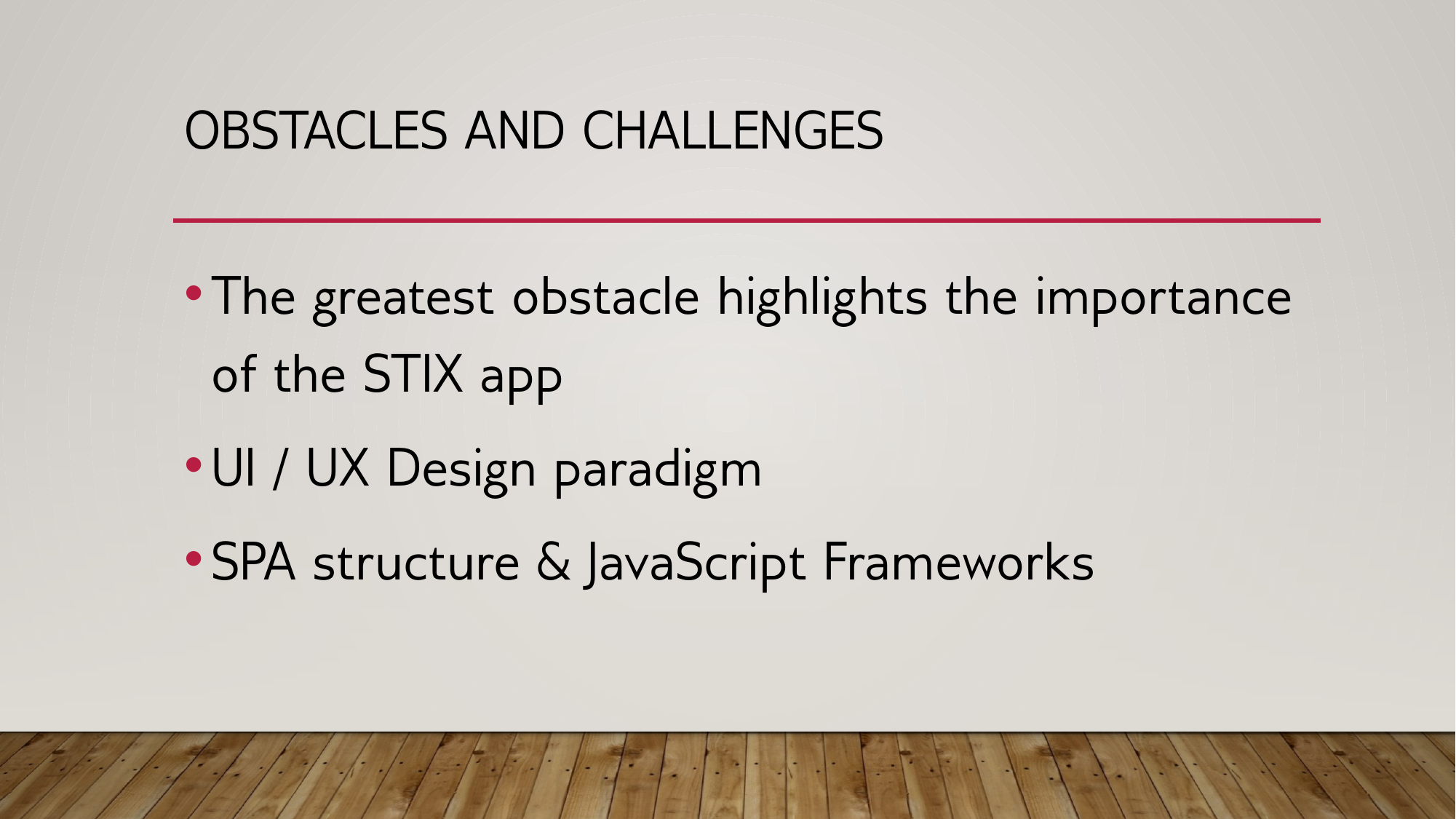

# Obstacles and challenges
The greatest obstacle highlights the importance of the STIX app
UI / UX Design paradigm
SPA structure & JavaScript Frameworks